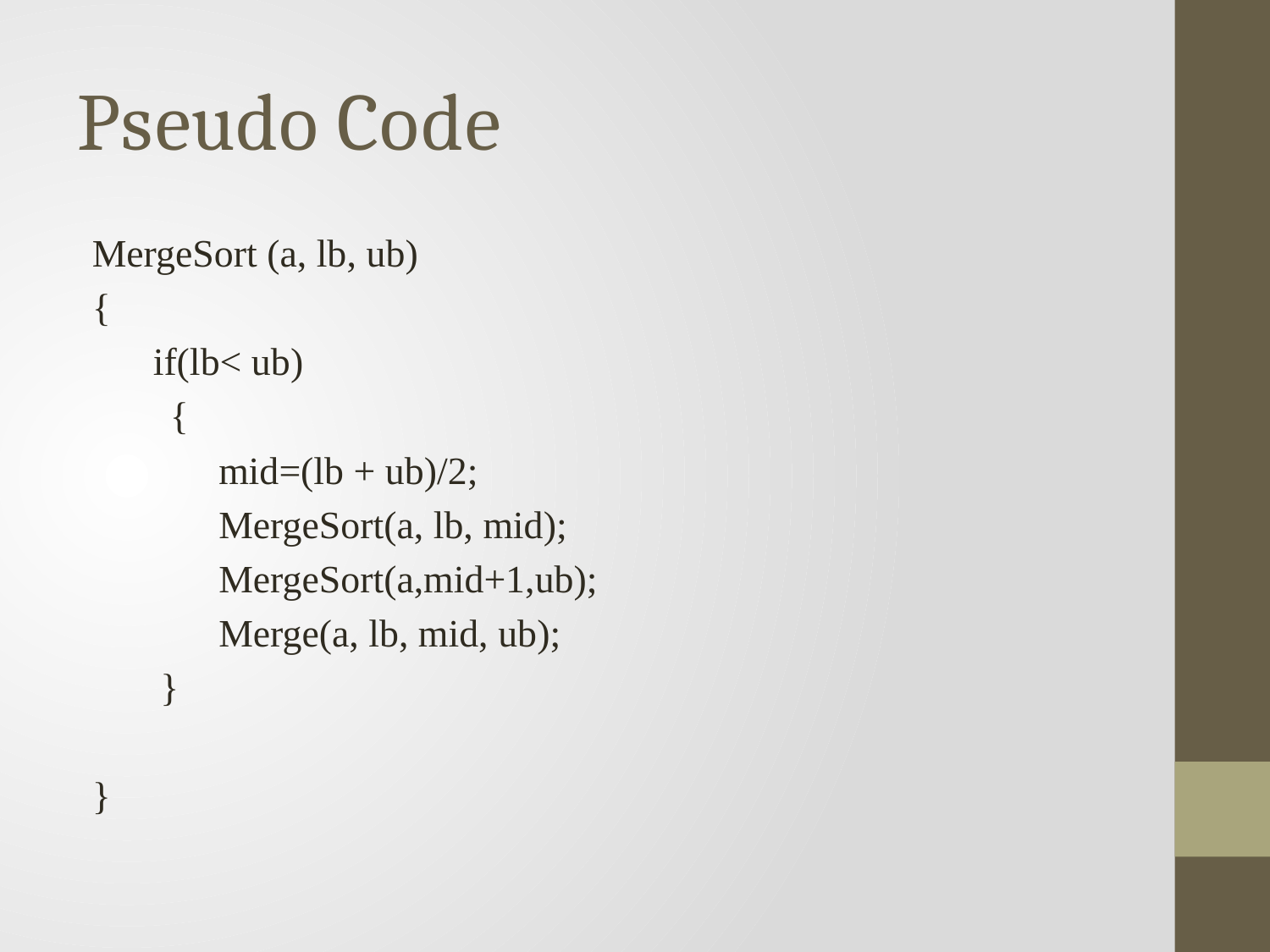

# Pseudo Code
MergeSort (a, lb, ub)
{
	   if(lb< ub)
        {
             mid=(lb + ub)/2;
             MergeSort(a, lb, mid);
             MergeSort(a,mid+1,ub);
             Merge(a, lb, mid, ub);
       }

}